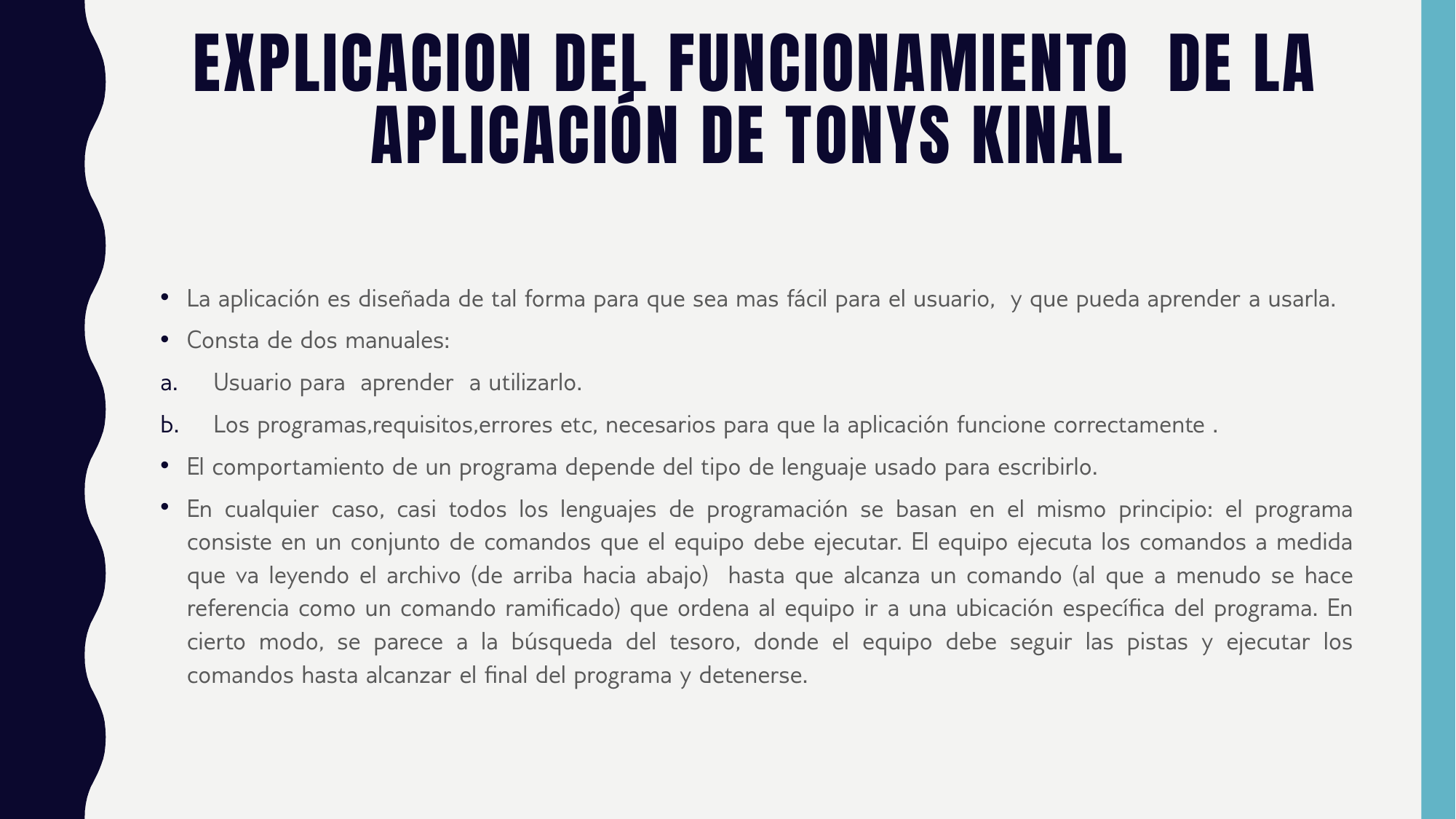

# Explicacion del funcionamiento  de la aplicación de tonys kinal
La aplicación es diseñada de tal forma para que sea mas fácil para el usuario,  y que pueda aprender a usarla.
Consta de dos manuales:
Usuario para  aprender  a utilizarlo.
Los programas,requisitos,errores etc, necesarios para que la aplicación funcione correctamente .
El comportamiento de un programa depende del tipo de lenguaje usado para escribirlo.
En cualquier caso, casi todos los lenguajes de programación se basan en el mismo principio: el programa consiste en un conjunto de comandos que el equipo debe ejecutar. El equipo ejecuta los comandos a medida que va leyendo el archivo (de arriba hacia abajo)  hasta que alcanza un comando (al que a menudo se hace referencia como un comando ramificado) que ordena al equipo ir a una ubicación específica del programa. En cierto modo, se parece a la búsqueda del tesoro, donde el equipo debe seguir las pistas y ejecutar los comandos hasta alcanzar el final del programa y detenerse.